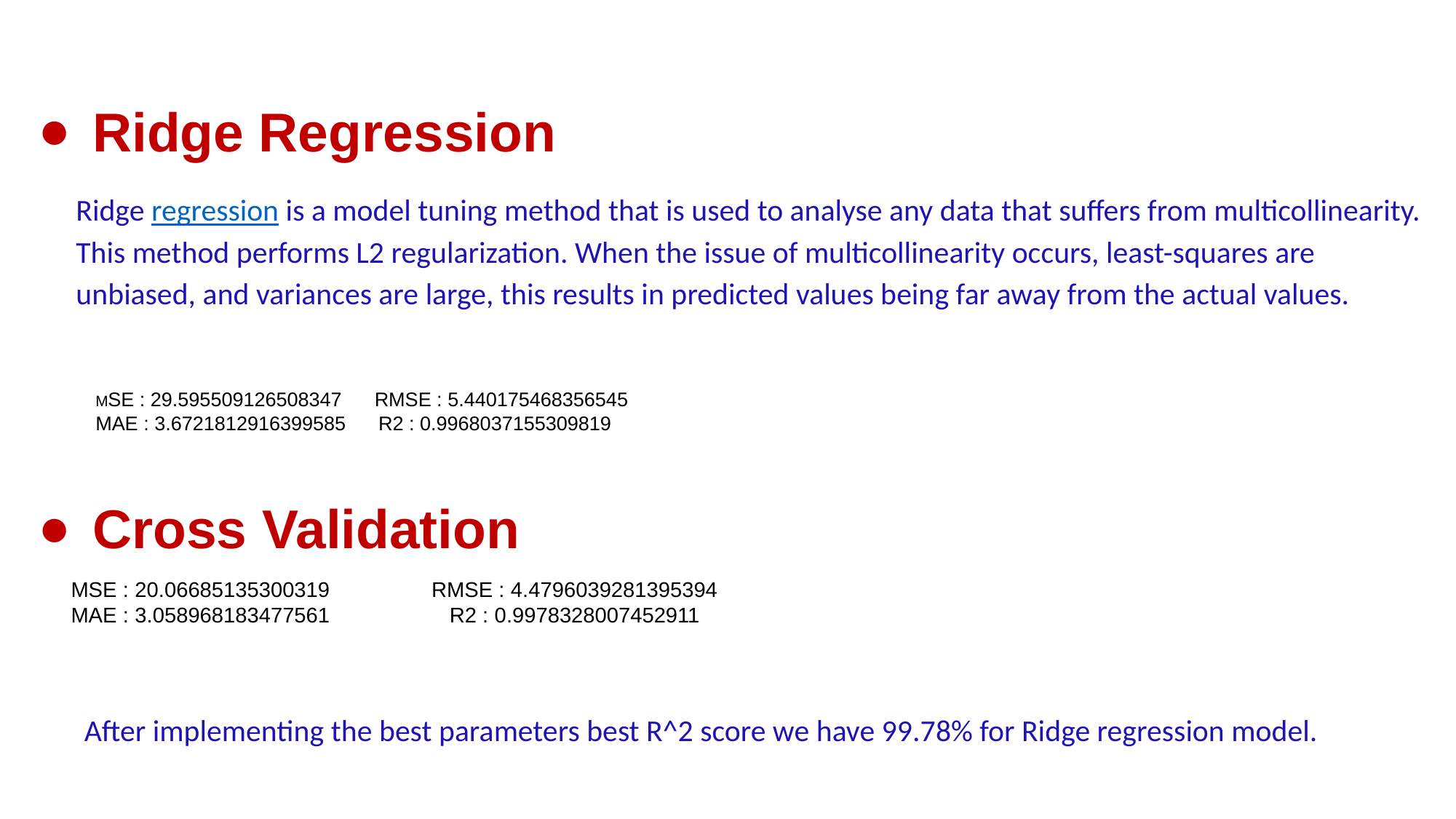

Ridge Regression
Ridge regression is a model tuning method that is used to analyse any data that suffers from multicollinearity. This method performs L2 regularization. When the issue of multicollinearity occurs, least-squares are unbiased, and variances are large, this results in predicted values being far away from the actual values.
MSE : 29.595509126508347      RMSE : 5.440175468356545
MAE : 3.6721812916399585      R2 : 0.9968037155309819

Cross Validation
MSE : 20.06685135300319                 RMSE : 4.4796039281395394
MAE : 3.058968183477561                    R2 : 0.9978328007452911
After implementing the best parameters best R^2 score we have 99.78% for Ridge regression model.